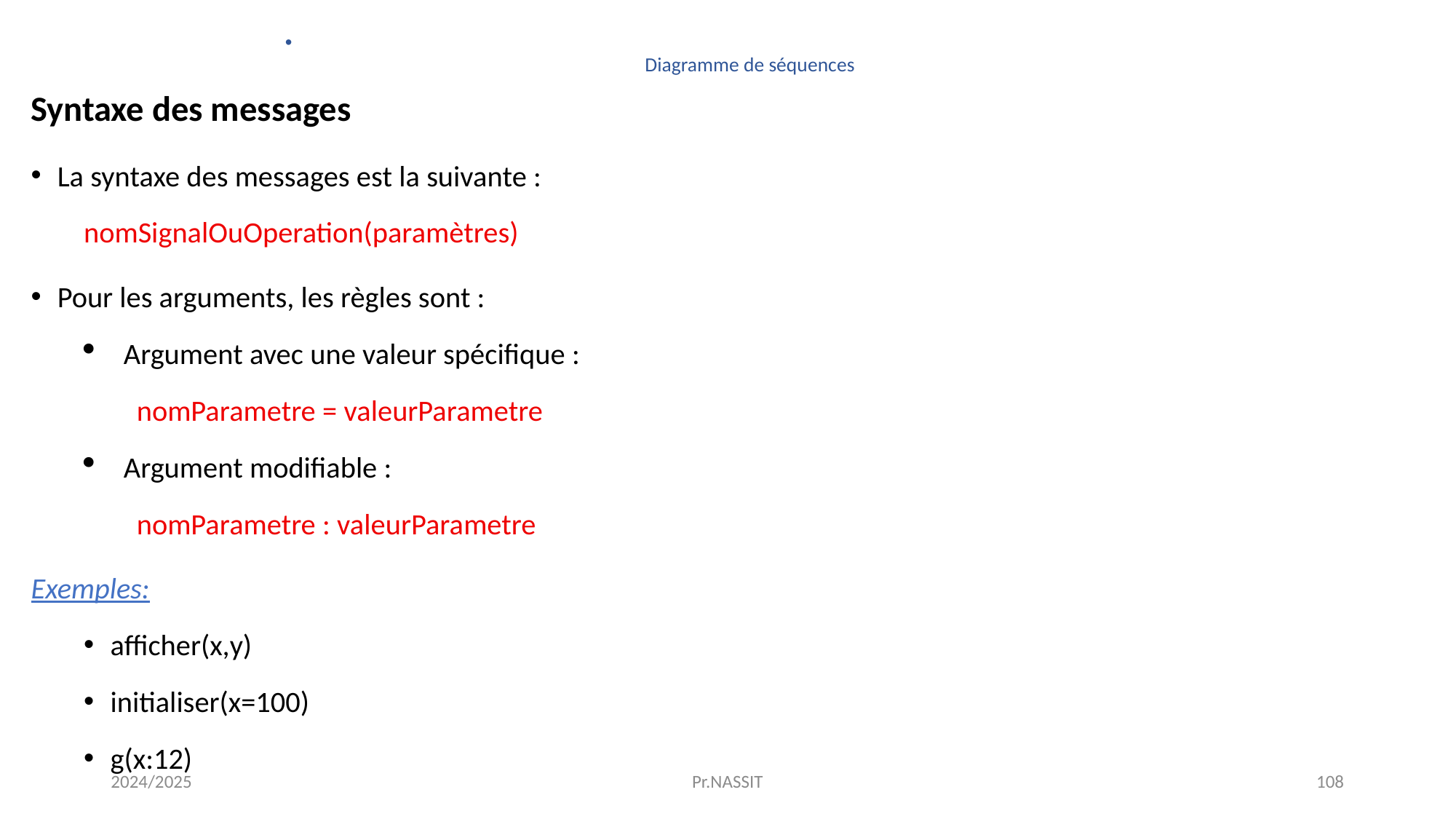

# Diagramme de séquences
Syntaxe des messages
La syntaxe des messages est la suivante :
nomSignalOuOperation(paramètres)
Pour les arguments, les règles sont :
Argument avec une valeur spécifique :
nomParametre = valeurParametre
Argument modifiable :
nomParametre : valeurParametre
Exemples:
afficher(x,y)
initialiser(x=100)
g(x:12)

2024/2025
Pr.NASSIT
108